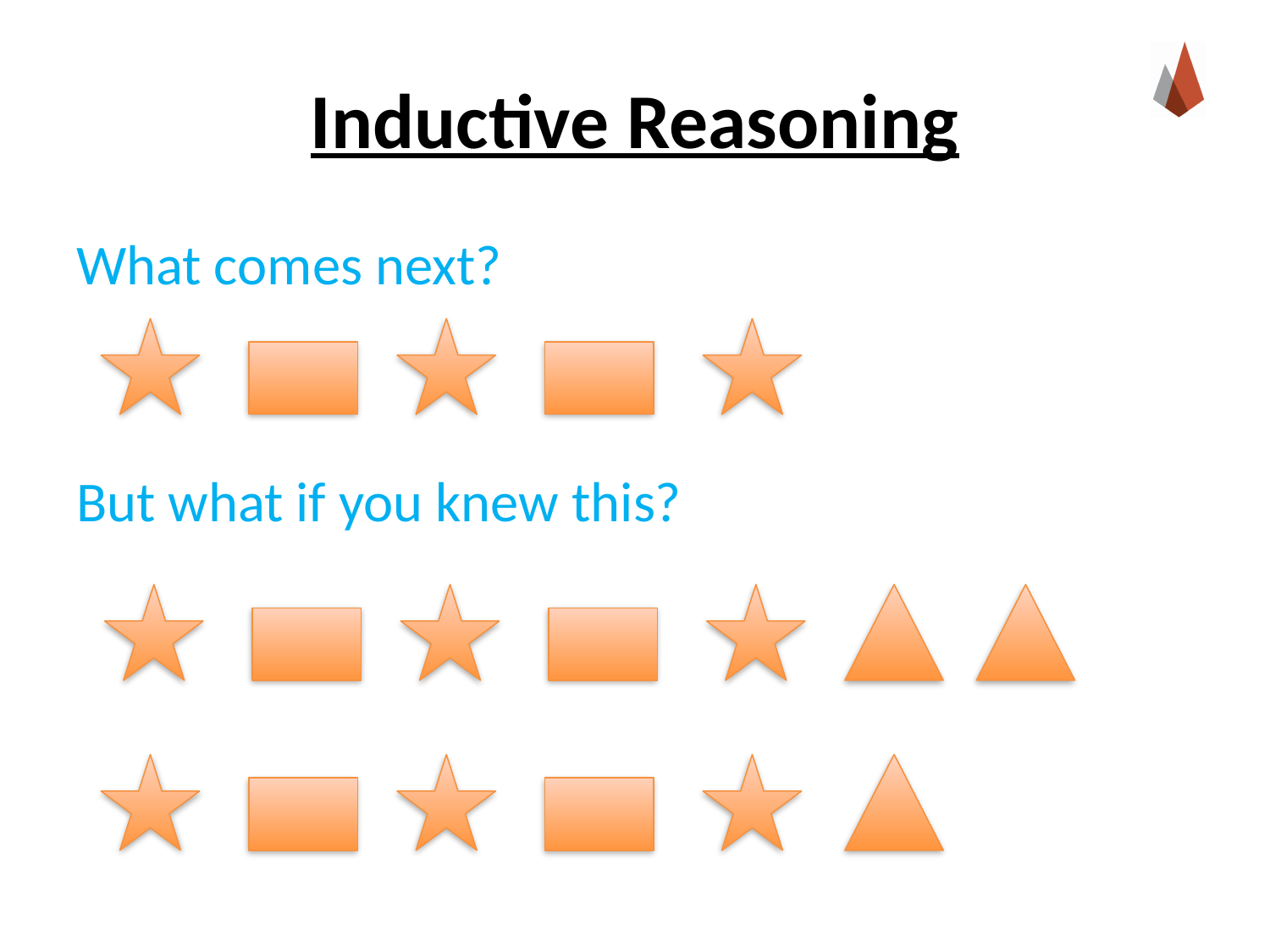

# Inductive Reasoning
What comes next?

But what if you knew this?